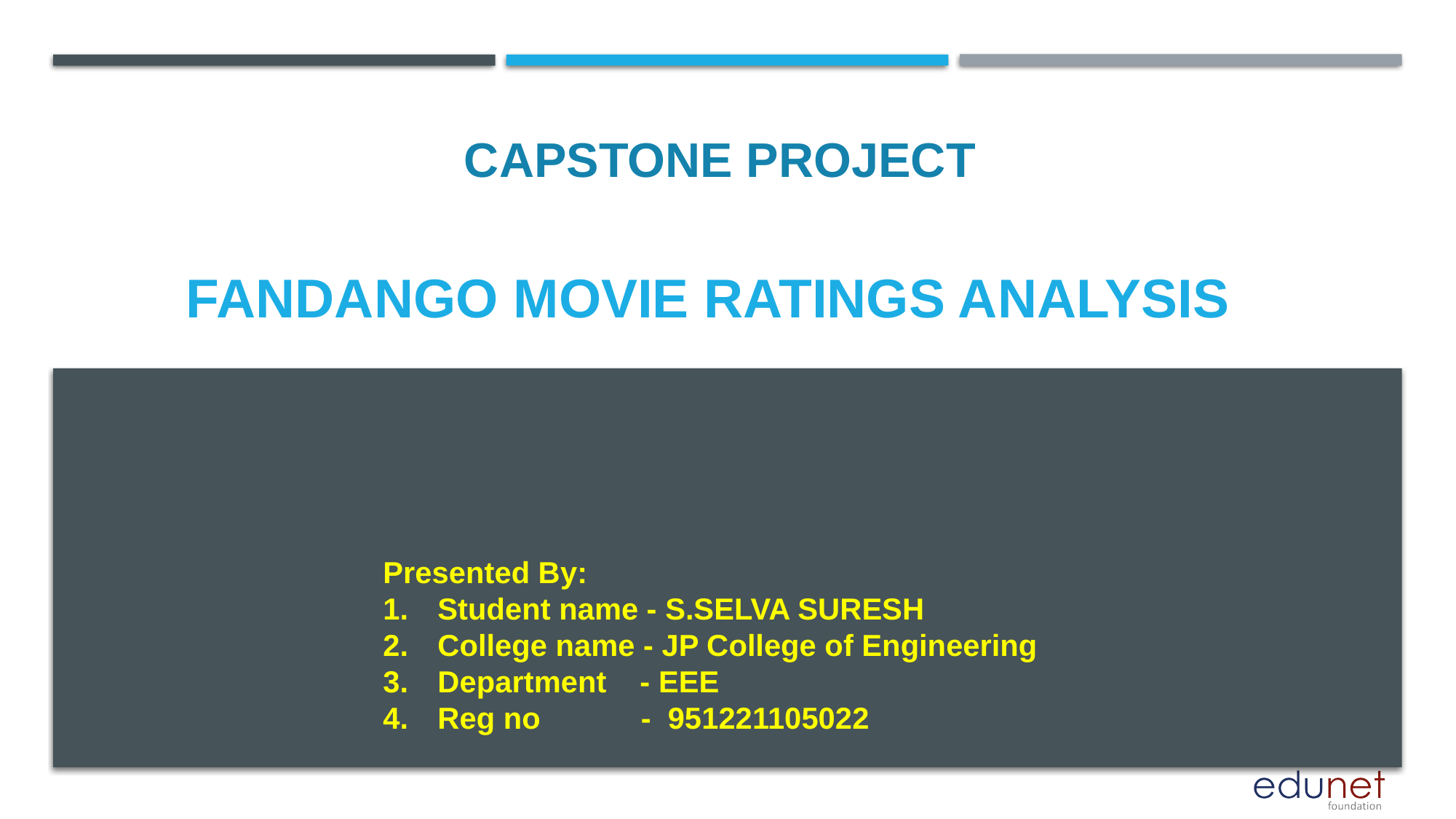

CAPSTONE PROJECT
# Fandango movie ratings analysis
Presented By:
Student name - S.SELVA SURESH
College name - JP College of Engineering
Department    - EEE
Reg no            -  951221105022